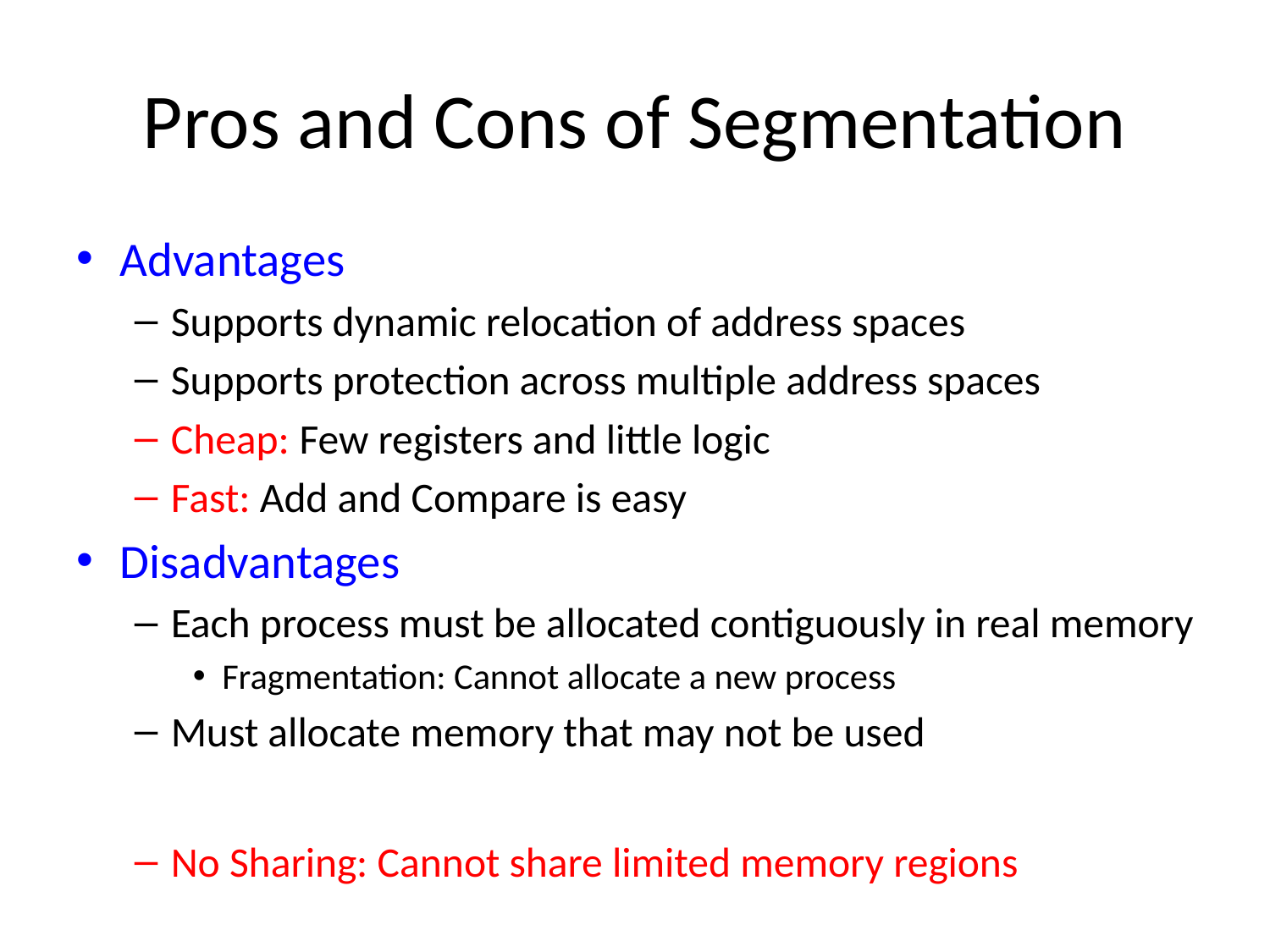

# Pros and Cons of Segmentation
Advantages
Supports dynamic relocation of address spaces
Supports protection across multiple address spaces
Cheap: Few registers and little logic
Fast: Add and Compare is easy
Disadvantages
Each process must be allocated contiguously in real memory
Fragmentation: Cannot allocate a new process
Must allocate memory that may not be used

No Sharing: Cannot share limited memory regions